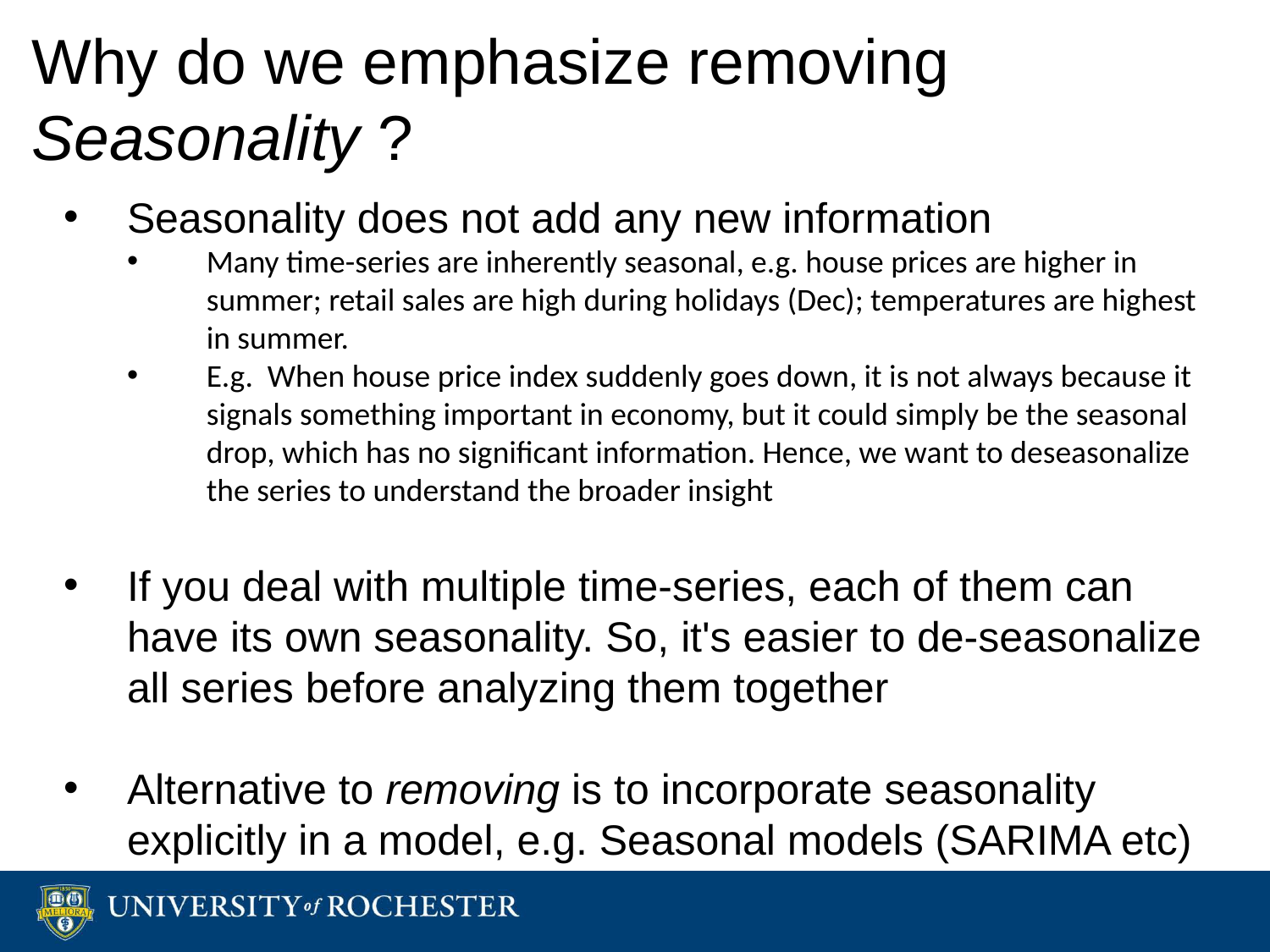

# Why do we emphasize removing Seasonality ?
Seasonality does not add any new information
Many time-series are inherently seasonal, e.g. house prices are higher in summer; retail sales are high during holidays (Dec); temperatures are highest in summer.
E.g.  When house price index suddenly goes down, it is not always because it signals something important in economy, but it could simply be the seasonal drop, which has no significant information. Hence, we want to deseasonalize the series to understand the broader insight

If you deal with multiple time-series, each of them can have its own seasonality. So, it's easier to de-seasonalize all series before analyzing them together

Alternative to removing is to incorporate seasonality explicitly in a model, e.g. Seasonal models (SARIMA etc)